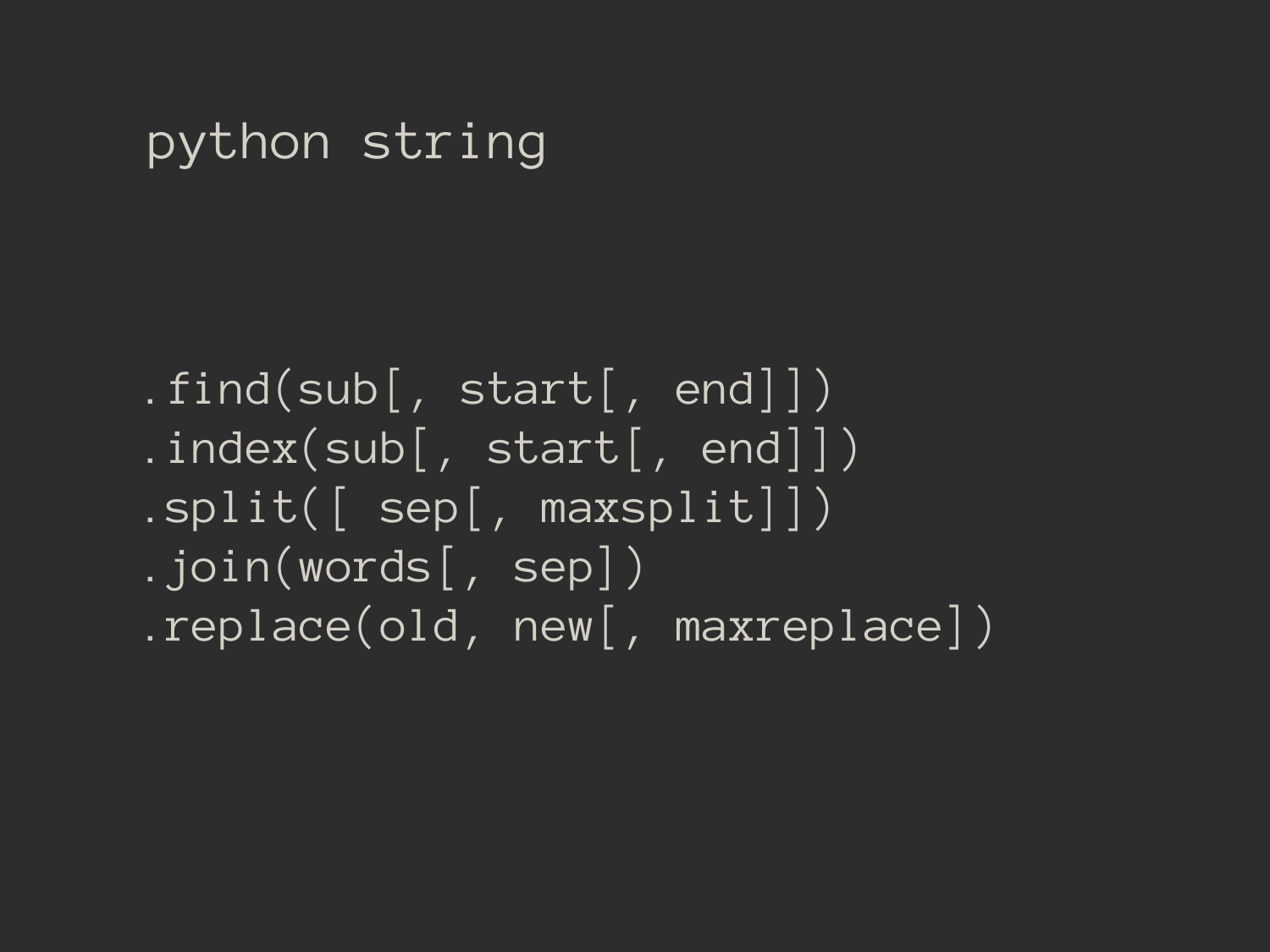

python string

.find(sub[, start[, end]])
.index(sub[, start[, end]])
.split([ sep[, maxsplit]])
.join(words[, sep])
.replace(old, new[, maxreplace])